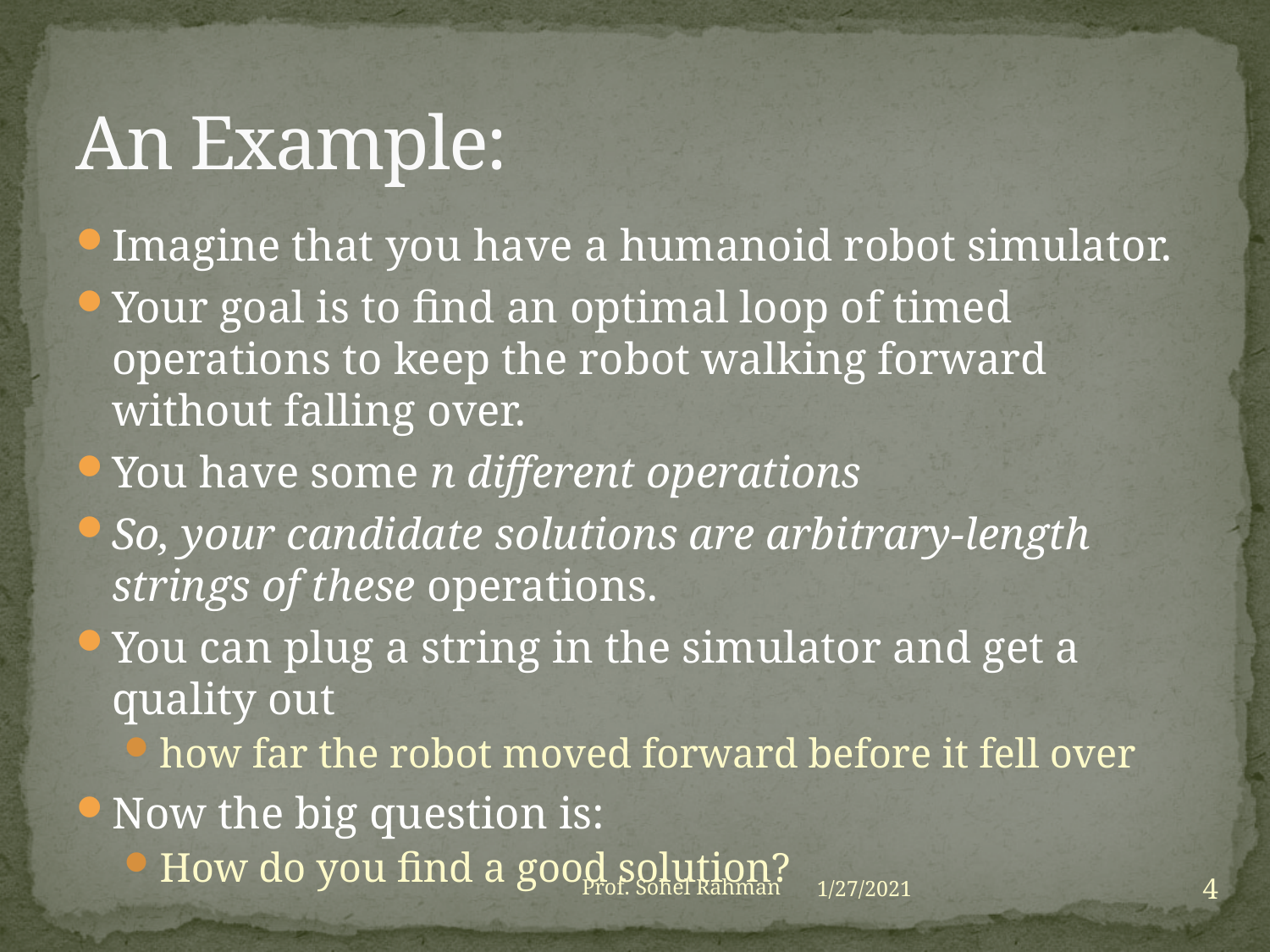

# An Example:
Imagine that you have a humanoid robot simulator.
Your goal is to find an optimal loop of timed operations to keep the robot walking forward without falling over.
You have some n different operations
So, your candidate solutions are arbitrary-length strings of these operations.
You can plug a string in the simulator and get a quality out
how far the robot moved forward before it fell over
Now the big question is:
How do you find a good solution?
4
Prof. Sohel Rahman
1/27/2021